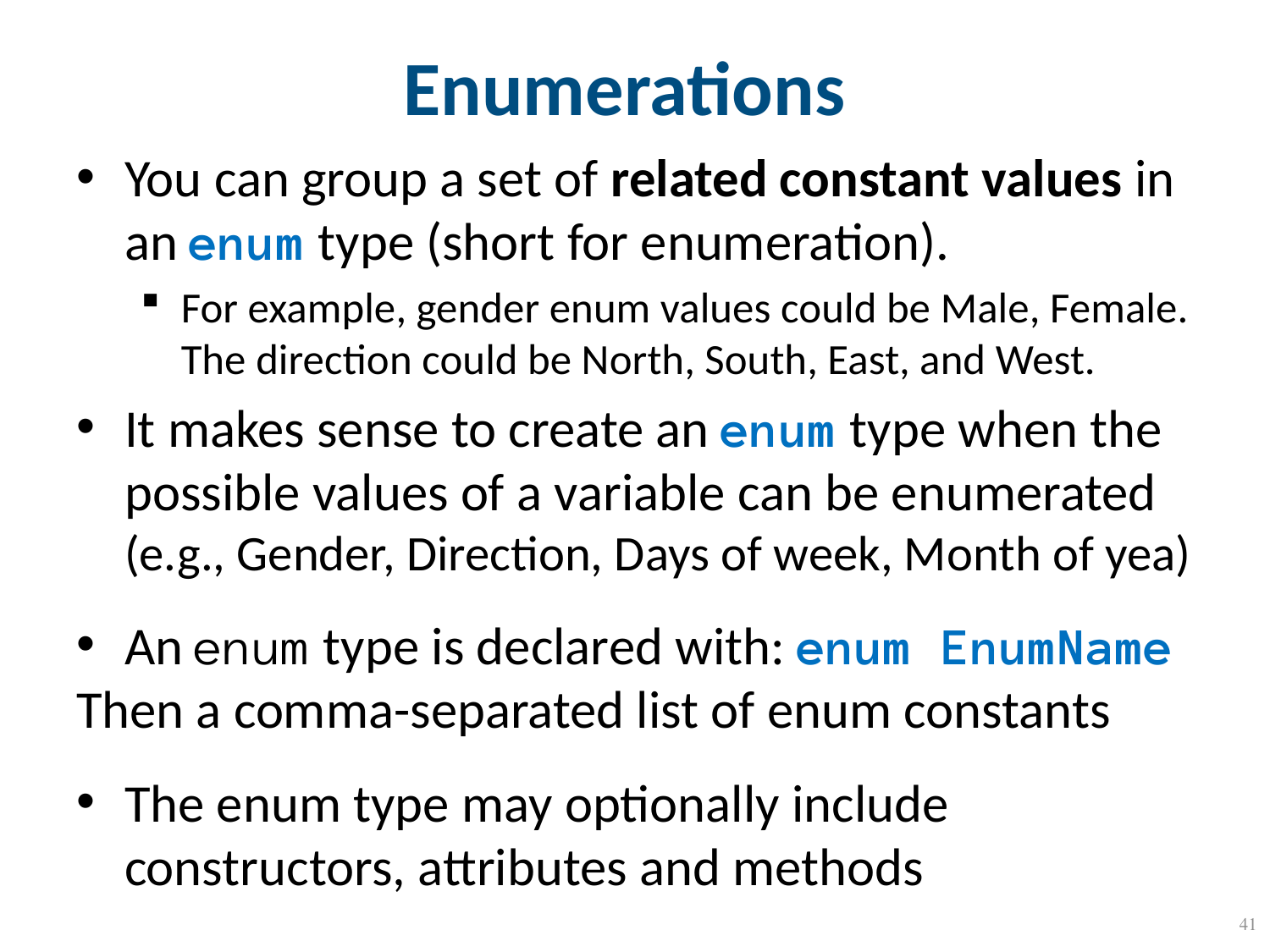

# Enumerations
You can group a set of related constant values in an enum type (short for enumeration).
For example, gender enum values could be Male, Female. The direction could be North, South, East, and West.
It makes sense to create an enum type when the possible values of a variable can be enumerated (e.g., Gender, Direction, Days of week, Month of yea)
An enum type is declared with: enum EnumName
Then a comma-separated list of enum constants
The enum type may optionally include constructors, attributes and methods
41